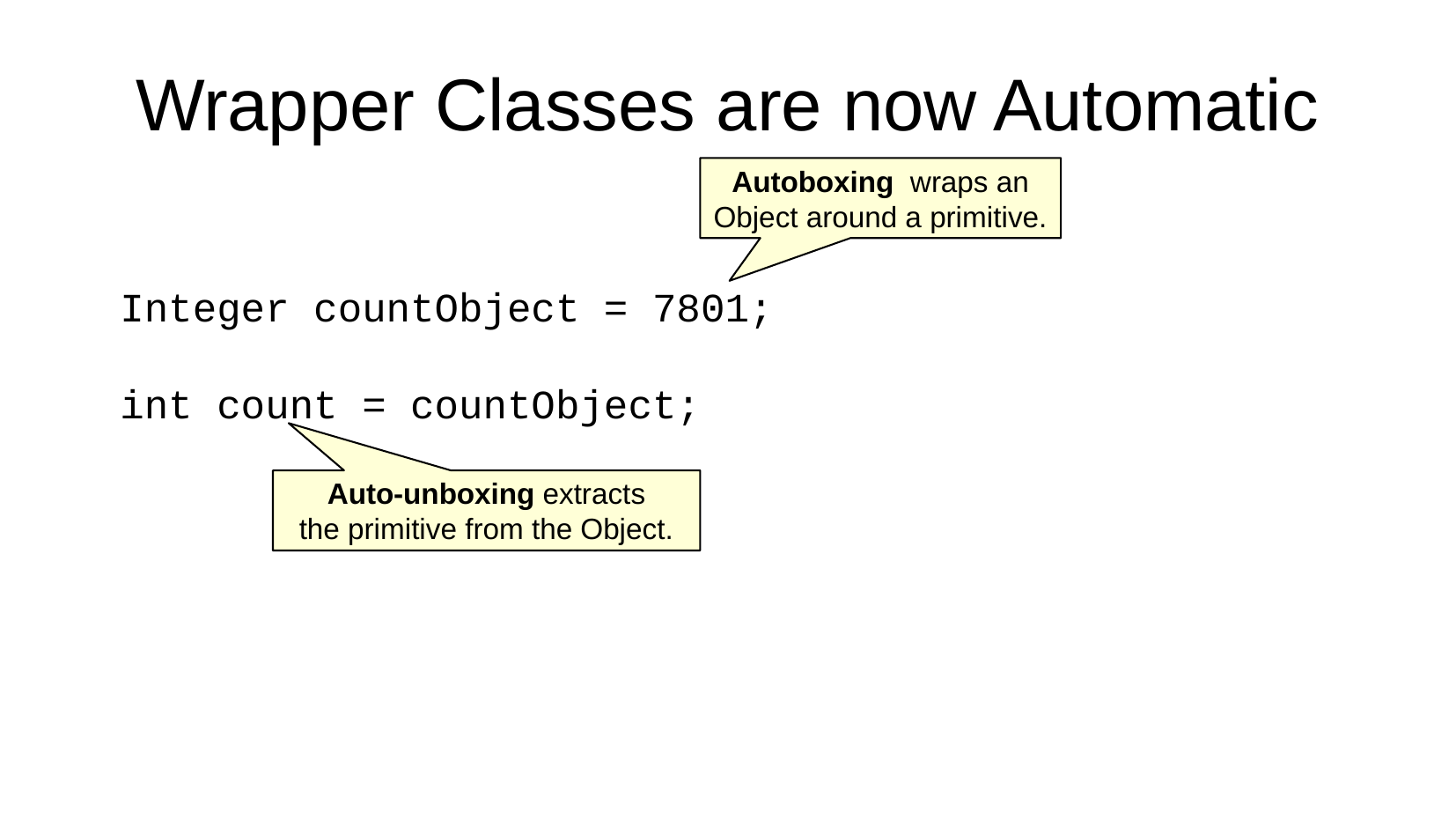

Wrapper Classes are now Automatic
Autoboxing  wraps an
Object around a primitive.
Integer countObject = 7801;

int count = countObject;
Auto-unboxing extracts
the primitive from the Object.